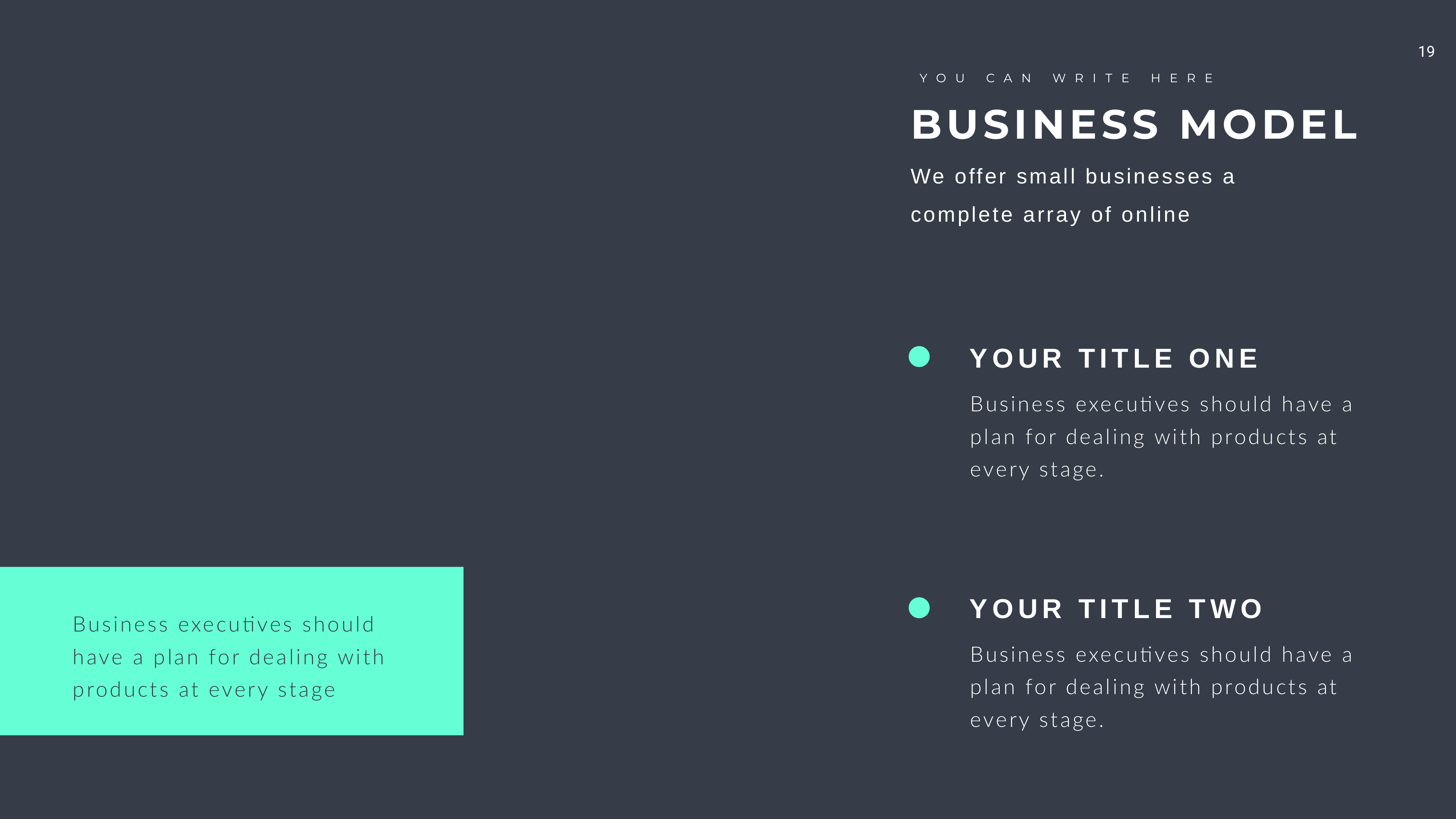

YOU CAN WRITE HERE
BUSINESS MODEL
We offer small businesses a complete array of online
YOUR TITLE ONE

Business executives should have a plan for dealing with products at every stage.

YOUR TITLE TWO
Business executives should have a plan for dealing with products at every stage

Business executives should have a plan for dealing with products at every stage.